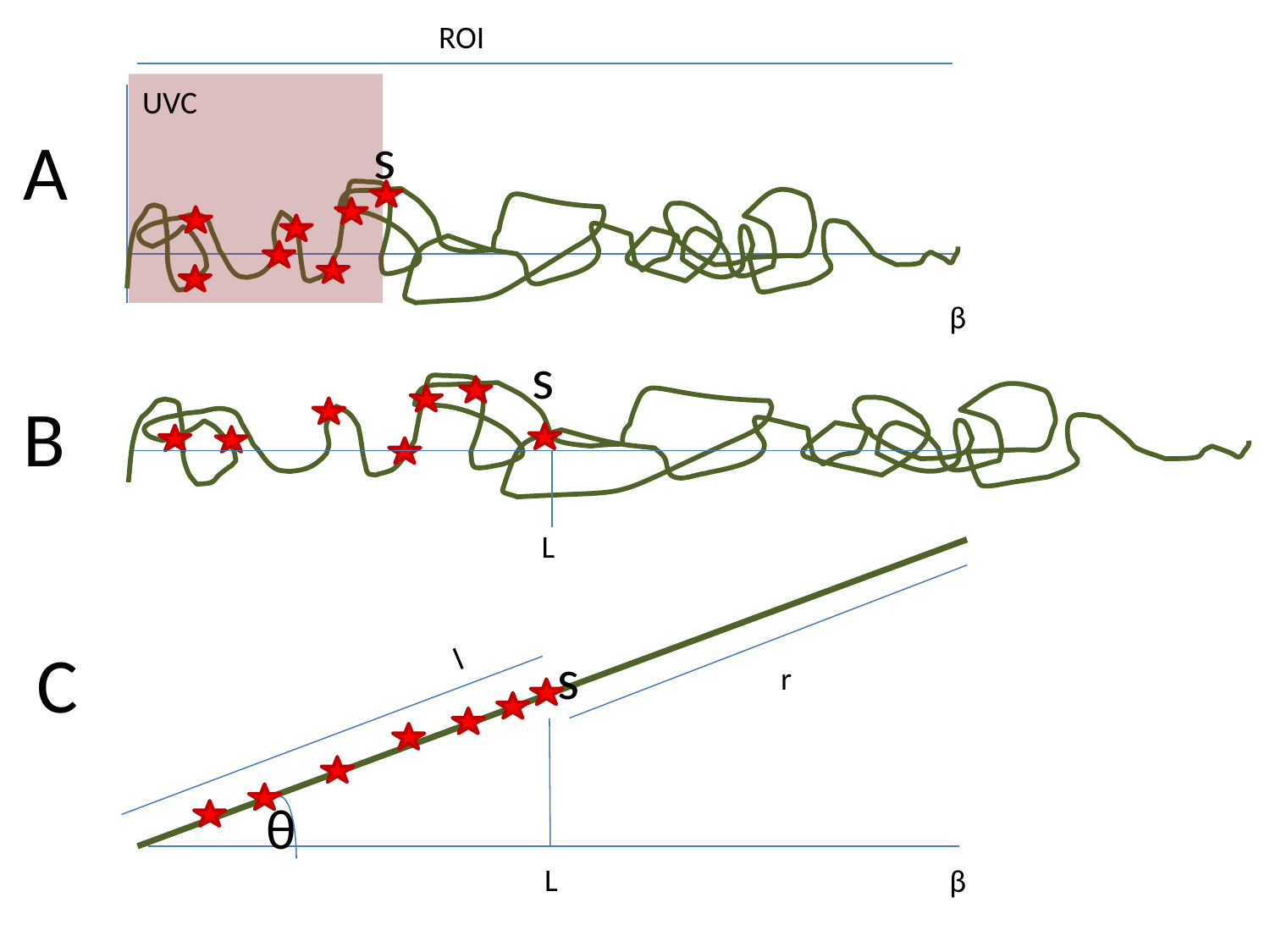

ROI

UVC
A
s

β
s

B

L
l
C
s
r

θ

L
β